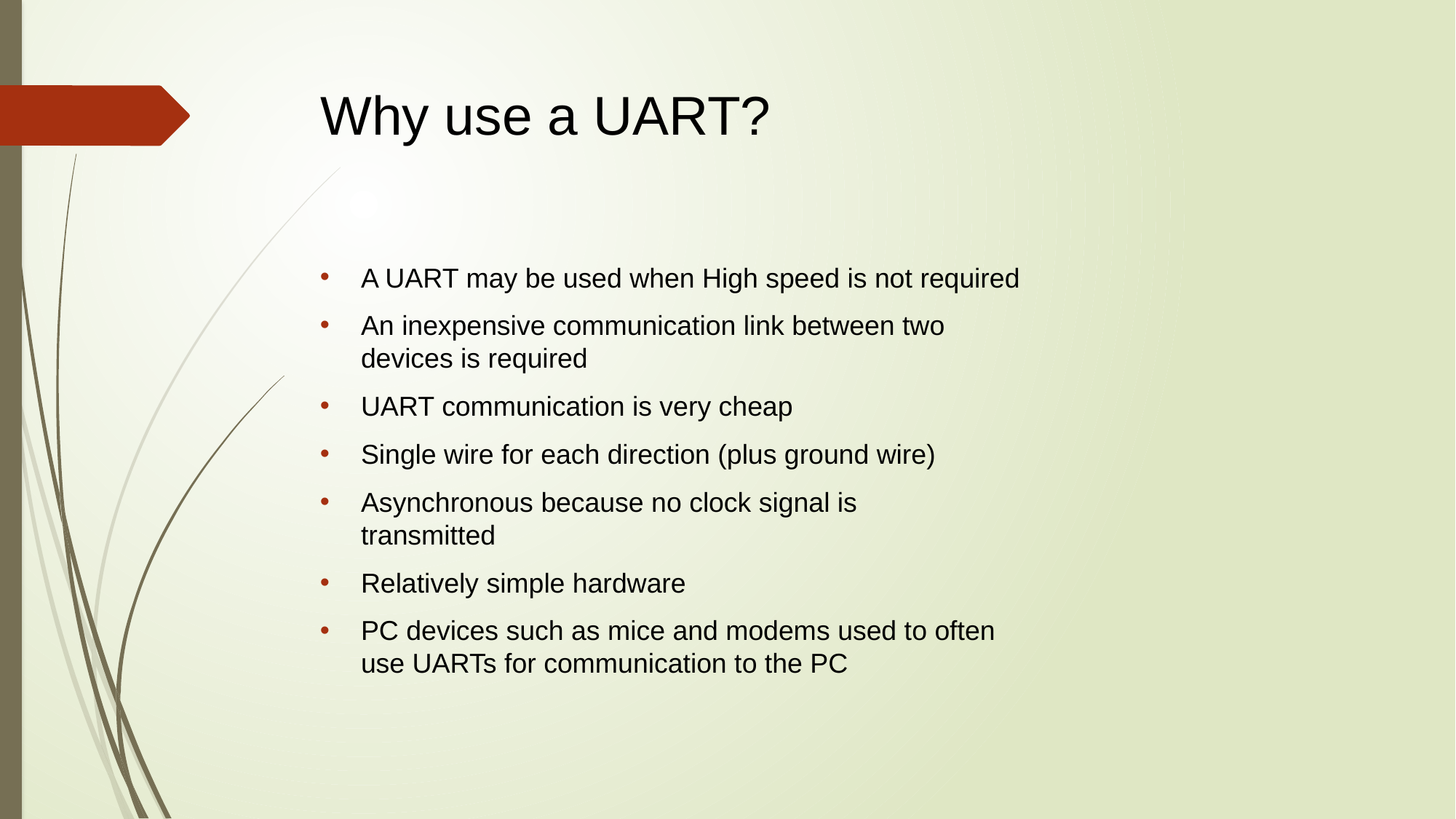

# Why use a UART?
A UART may be used when High speed is not required
An inexpensive communication link between two
devices is required
UART communication is very cheap
Single wire for each direction (plus ground wire)
Asynchronous because no clock signal is
transmitted
Relatively simple hardware
PC devices such as mice and modems used to often
use UARTs for communication to the PC